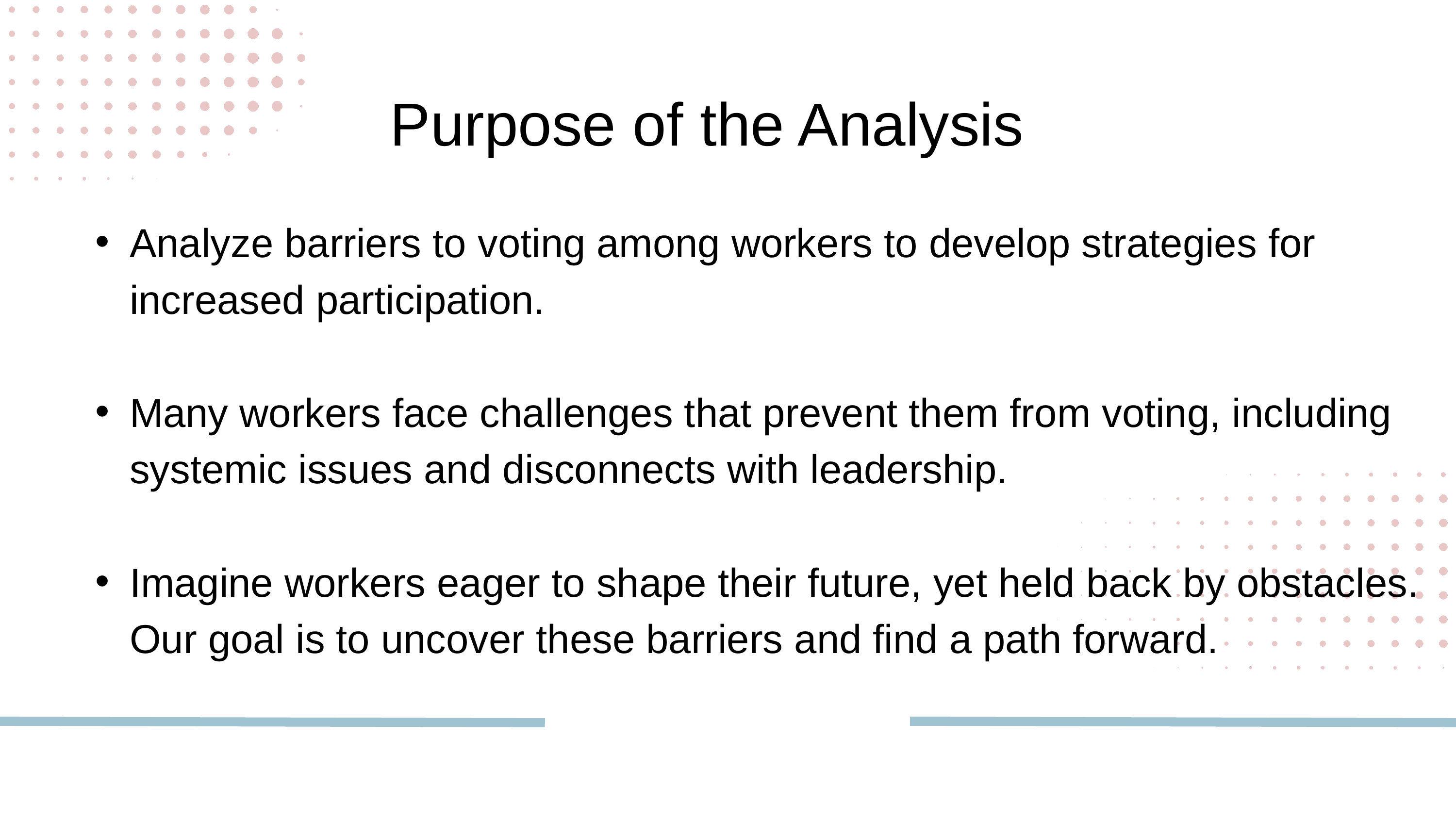

Purpose of the Analysis

Analyze barriers to voting among workers to develop strategies for increased participation.

Many workers face challenges that prevent them from voting, including systemic issues and disconnects with leadership.

Imagine workers eager to shape their future, yet held back by obstacles. Our goal is to uncover these barriers and find a path forward.